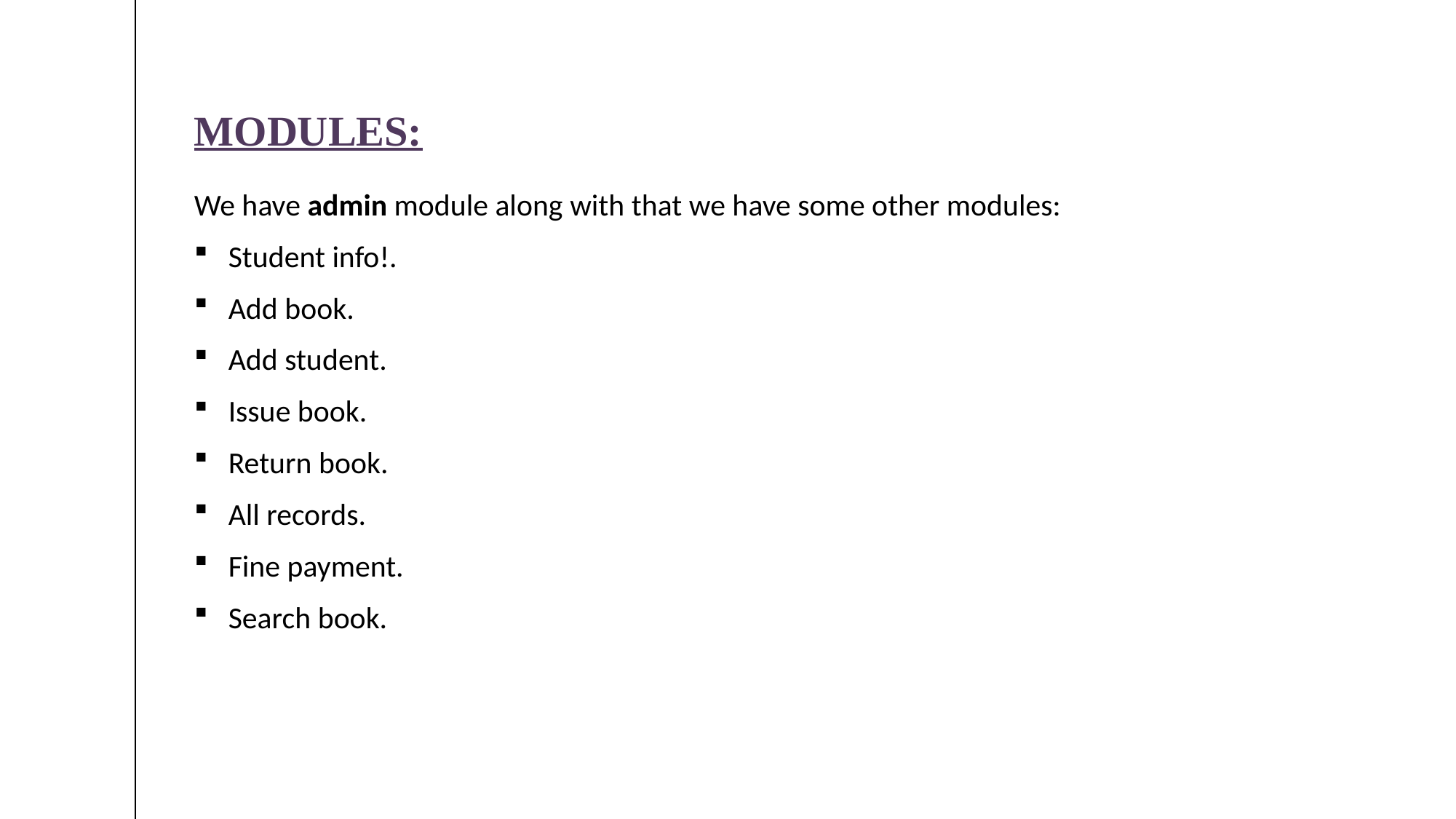

# Modules:
We have admin module along with that we have some other modules:
Student info!.
Add book.
Add student.
Issue book.
Return book.
All records.
Fine payment.
Search book.